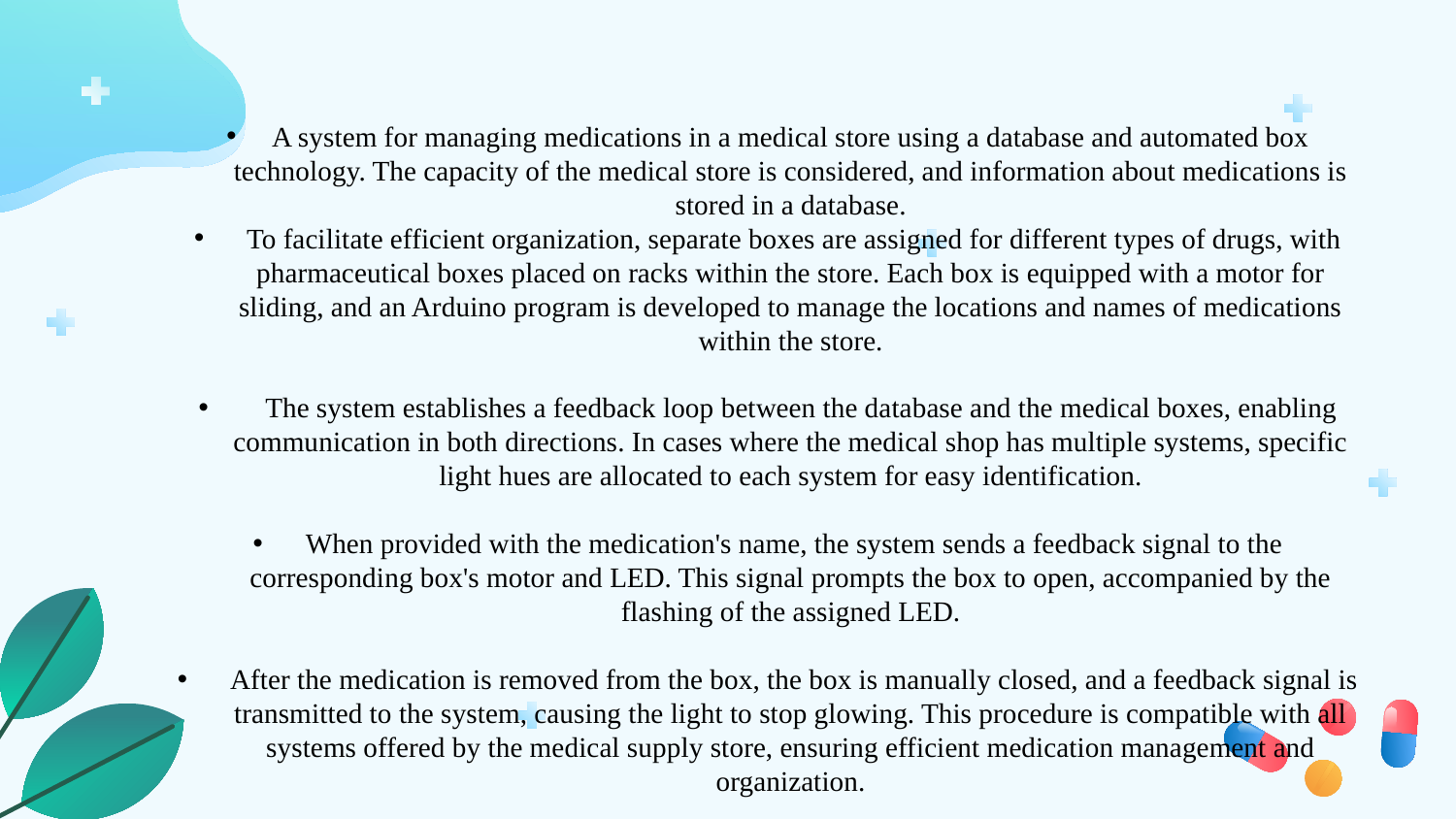

A system for managing medications in a medical store using a database and automated box technology. The capacity of the medical store is considered, and information about medications is stored in a database.
 To facilitate efficient organization, separate boxes are assigned for different types of drugs, with pharmaceutical boxes placed on racks within the store. Each box is equipped with a motor for sliding, and an Arduino program is developed to manage the locations and names of medications within the store.

   The system establishes a feedback loop between the database and the medical boxes, enabling communication in both directions. In cases where the medical shop has multiple systems, specific light hues are allocated to each system for easy identification.

 When provided with the medication's name, the system sends a feedback signal to the corresponding box's motor and LED. This signal prompts the box to open, accompanied by the flashing of the assigned LED.

 After the medication is removed from the box, the box is manually closed, and a feedback signal is transmitted to the system, causing the light to stop glowing. This procedure is compatible with all systems offered by the medical supply store, ensuring efficient medication management and organization.